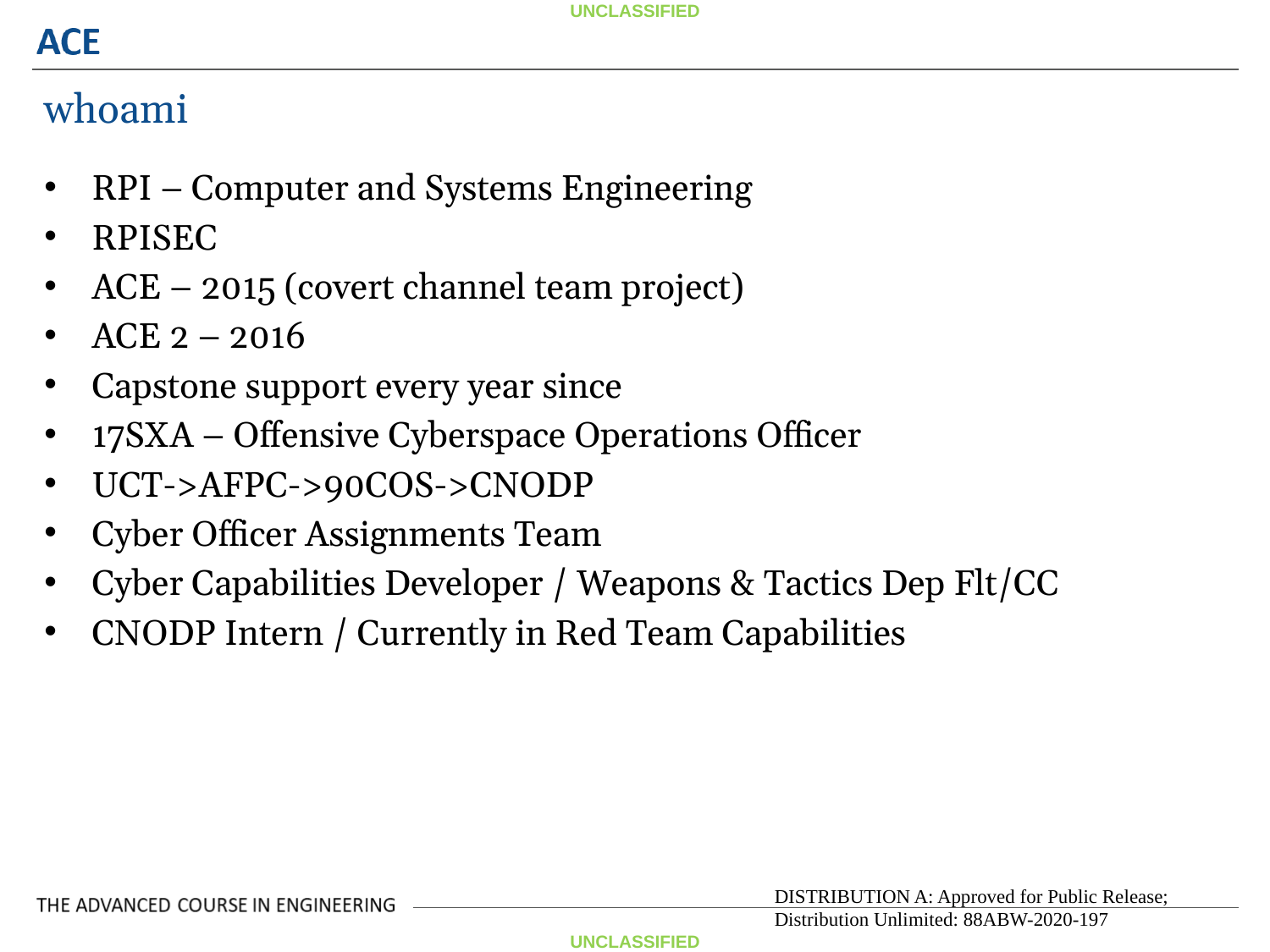

whoami
RPI – Computer and Systems Engineering
RPISEC
ACE – 2015 (covert channel team project)
ACE 2 – 2016
Capstone support every year since
17SXA – Offensive Cyberspace Operations Officer
UCT->AFPC->90COS->CNODP
Cyber Officer Assignments Team
Cyber Capabilities Developer / Weapons & Tactics Dep Flt/CC
CNODP Intern / Currently in Red Team Capabilities